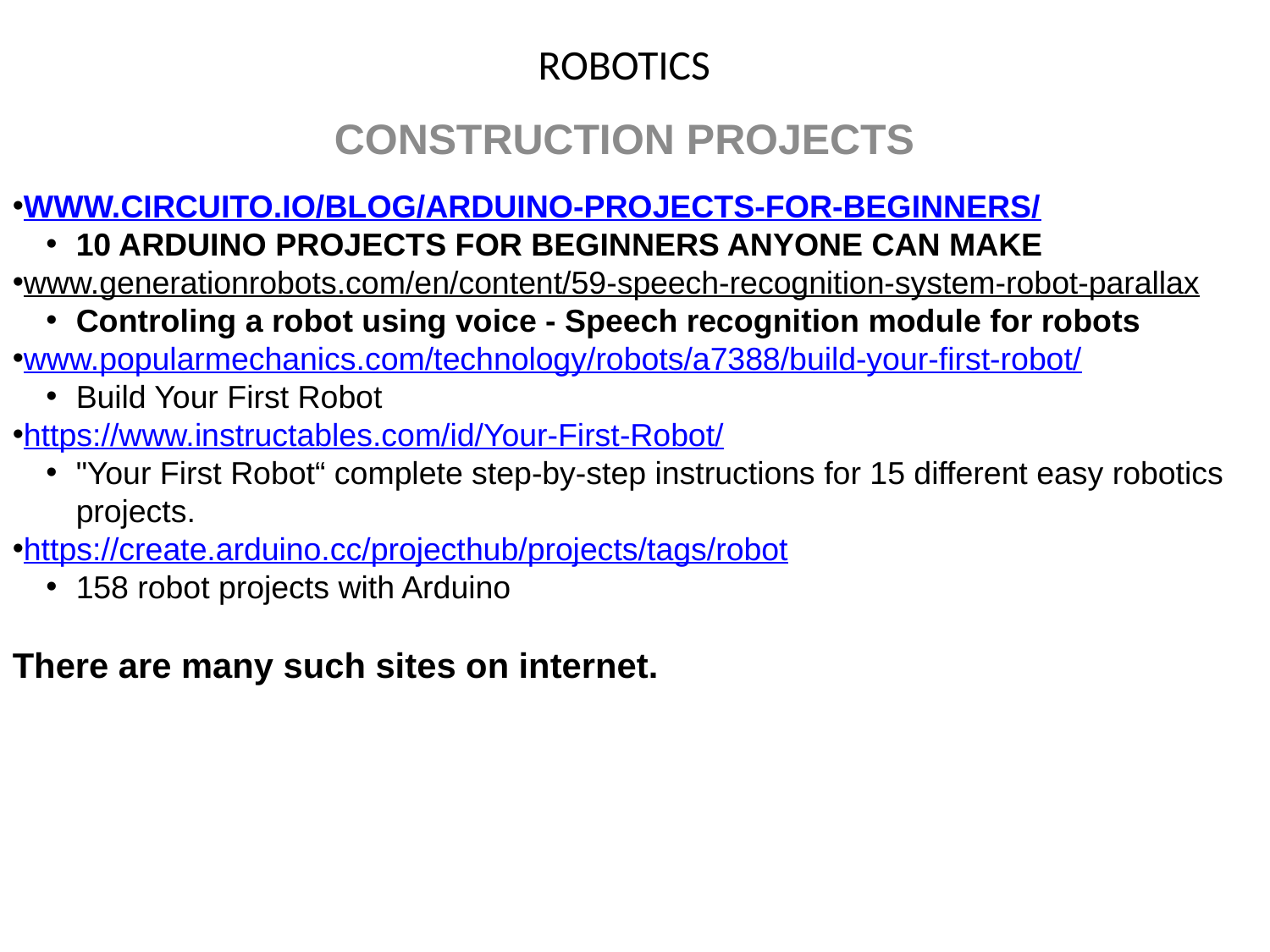

# ROBOTICS
CONSTRUCTION PROJECTS

www.circuito.io/blog/arduino-projects-for-beginners/
10 ARDUINO PROJECTS FOR BEGINNERS ANYONE CAN MAKE
www.generationrobots.com/en/content/59-speech-recognition-system-robot-parallax
Controling a robot using voice - Speech recognition module for robots
www.popularmechanics.com/technology/robots/a7388/build-your-first-robot/
Build Your First Robot
https://www.instructables.com/id/Your-First-Robot/
"Your First Robot“ complete step-by-step instructions for 15 different easy robotics projects.
https://create.arduino.cc/projecthub/projects/tags/robot
158 robot projects with Arduino

There are many such sites on internet.